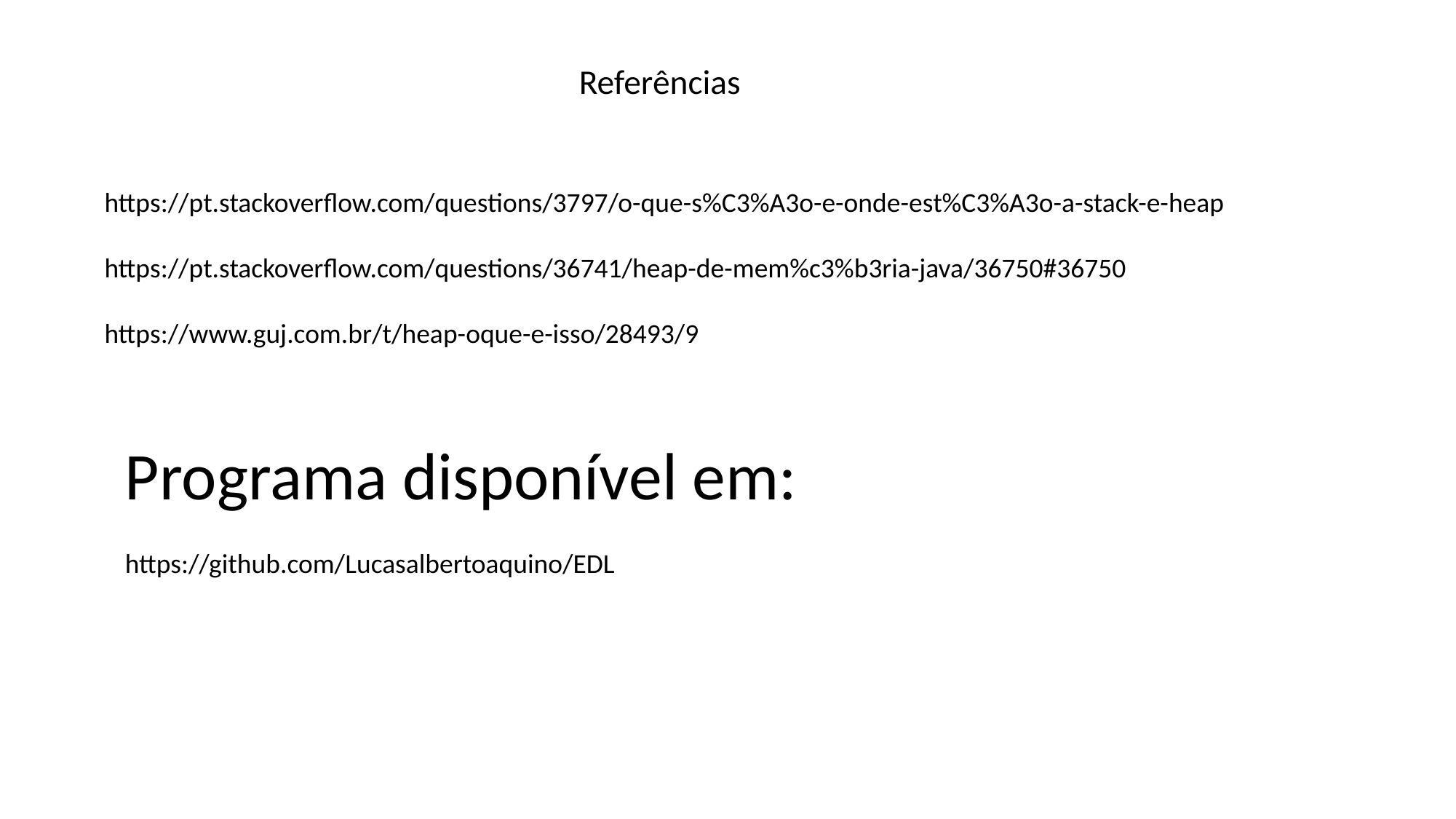

# Referências
https://pt.stackoverflow.com/questions/3797/o-que-s%C3%A3o-e-onde-est%C3%A3o-a-stack-e-heap

https://pt.stackoverflow.com/questions/36741/heap-de-mem%c3%b3ria-java/36750#36750

https://www.guj.com.br/t/heap-oque-e-isso/28493/9
Programa disponível em:

https://github.com/Lucasalbertoaquino/EDL